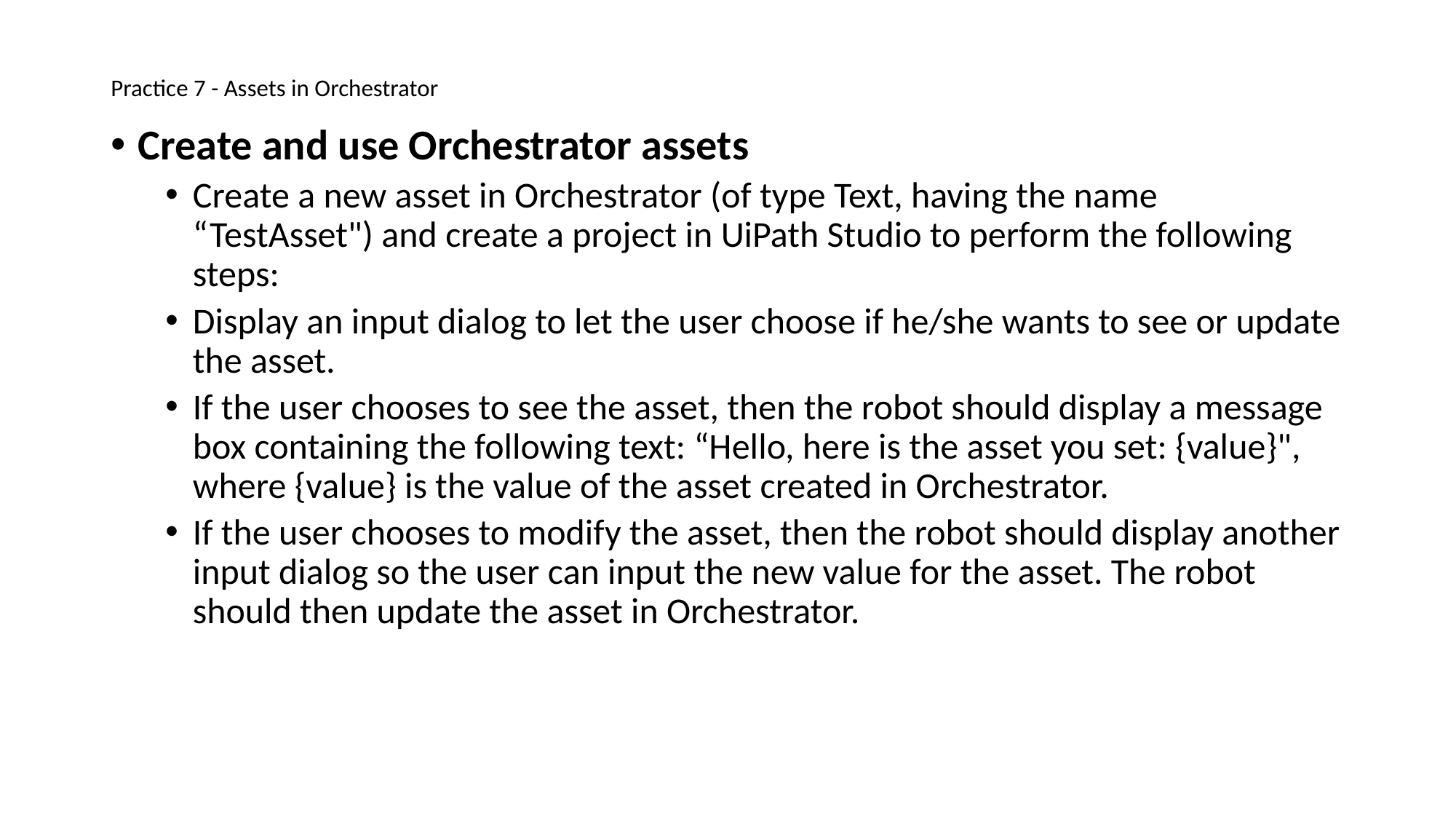

# Practice 7 - Assets in Orchestrator
Create and use Orchestrator assets
Create a new asset in Orchestrator (of type Text, having the name “TestAsset") and create a project in UiPath Studio to perform the following steps:
Display an input dialog to let the user choose if he/she wants to see or update the asset.
If the user chooses to see the asset, then the robot should display a message box containing the following text: “Hello, here is the asset you set: {value}", where {value} is the value of the asset created in Orchestrator.
If the user chooses to modify the asset, then the robot should display another input dialog so the user can input the new value for the asset. The robot should then update the asset in Orchestrator.